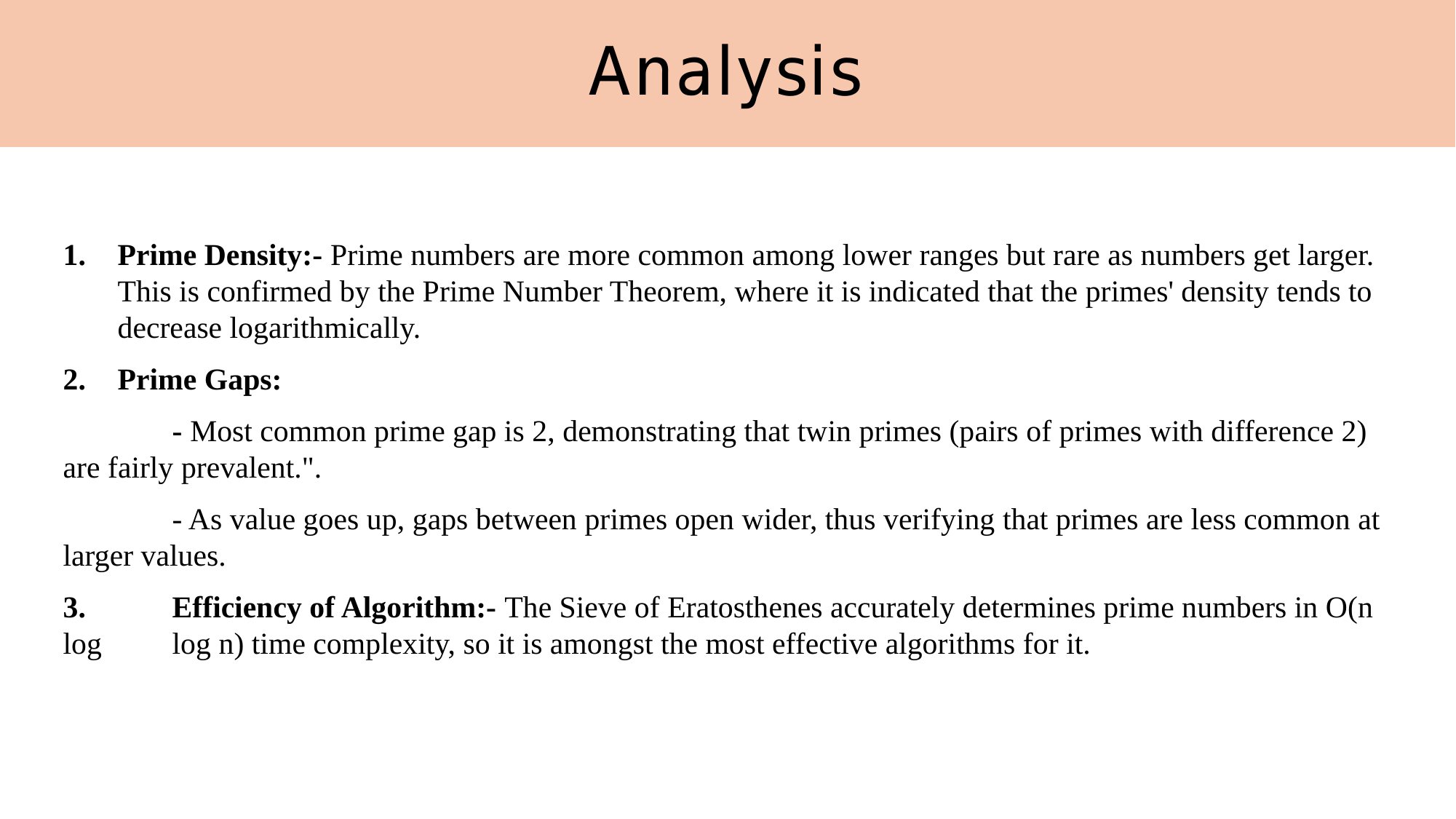

# Analysis
Prime Density:- Prime numbers are more common among lower ranges but rare as numbers get larger. This is confirmed by the Prime Number Theorem, where it is indicated that the primes' density tends to decrease logarithmically.
Prime Gaps:
	- Most common prime gap is 2, demonstrating that twin primes (pairs of primes with difference 2) are fairly prevalent.".
	- As value goes up, gaps between primes open wider, thus verifying that primes are less common at larger values.
3.	Efficiency of Algorithm:- The Sieve of Eratosthenes accurately determines prime numbers in O(n log 	log n) time complexity, so it is amongst the most effective algorithms for it.